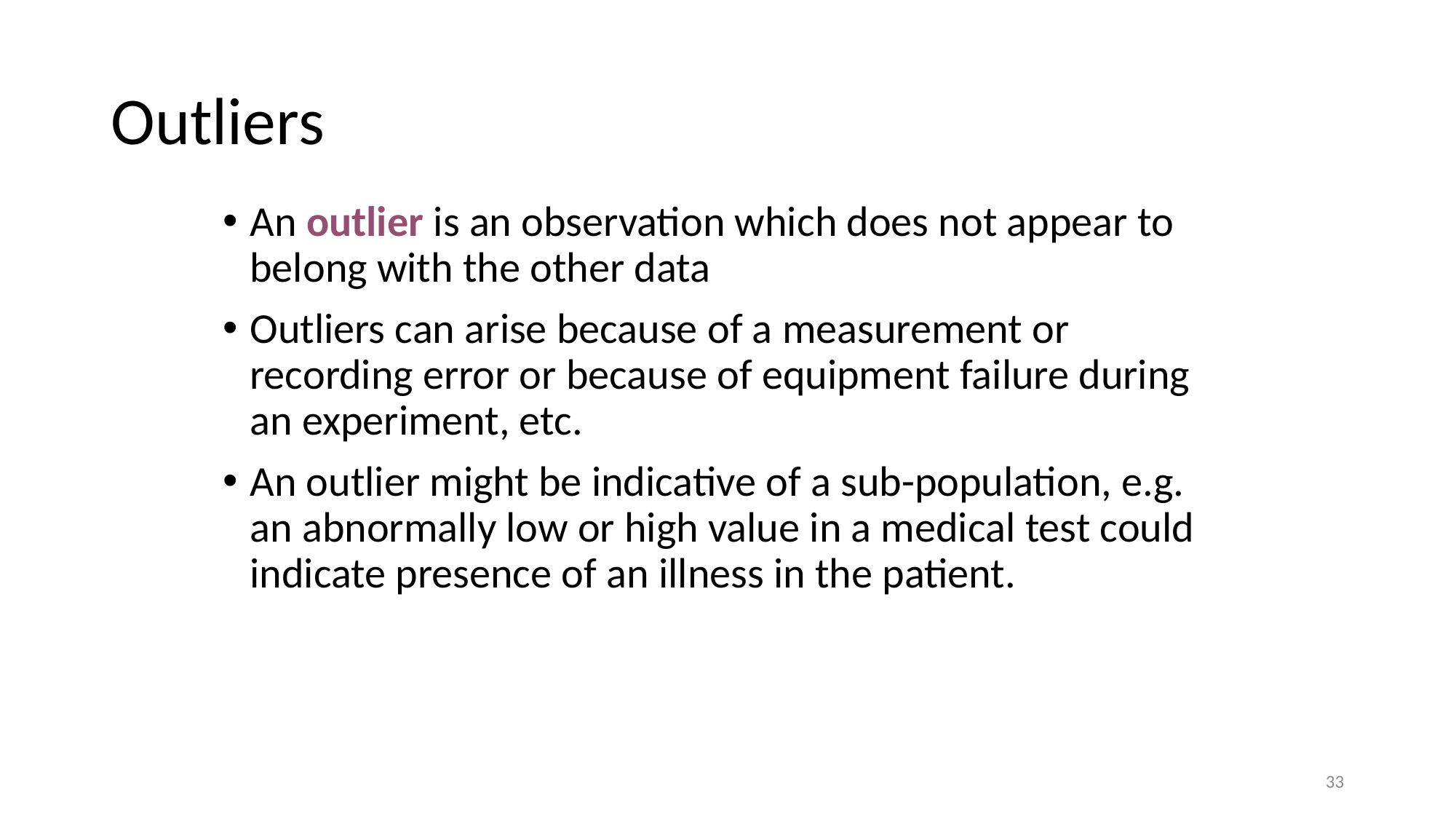

# Outliers
An outlier is an observation which does not appear to belong with the other data
Outliers can arise because of a measurement or recording error or because of equipment failure during an experiment, etc.
An outlier might be indicative of a sub-population, e.g. an abnormally low or high value in a medical test could indicate presence of an illness in the patient.
33